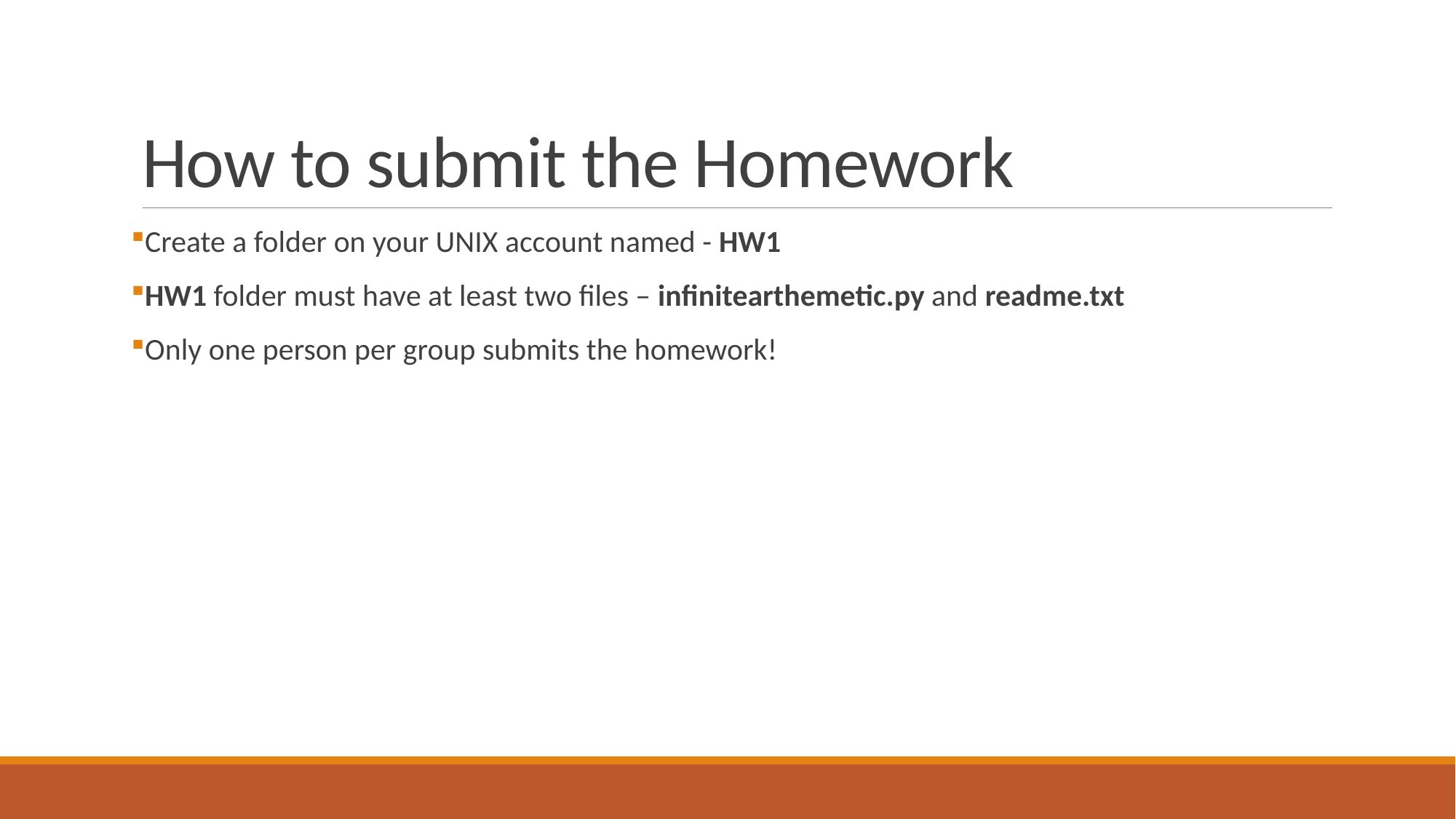

# How to submit the Homework
Create a folder on your UNIX account named - HW1
HW1 folder must have at least two files – infinitearthemetic.py and readme.txt
Only one person per group submits the homework!